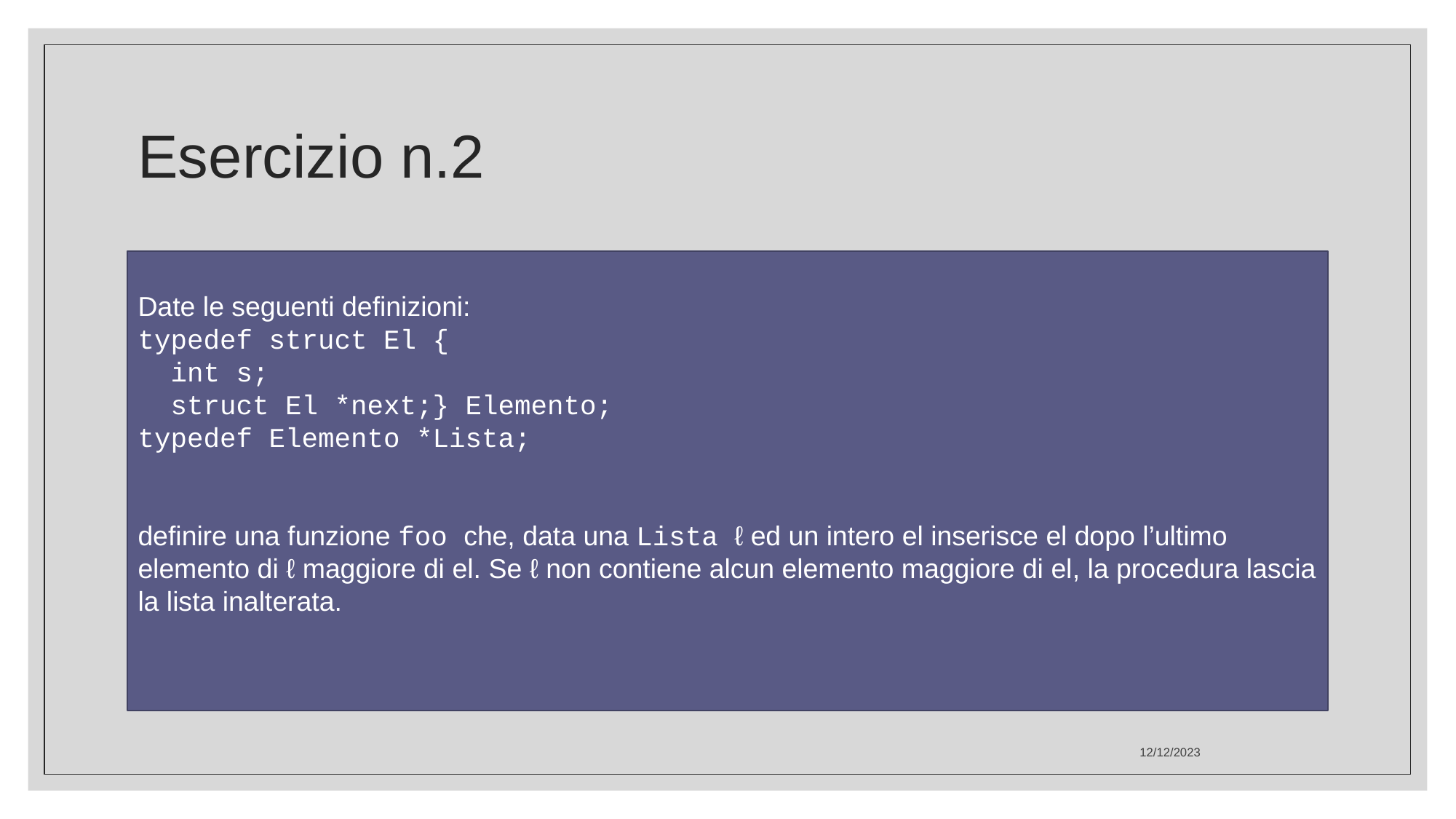

Esercizio n.2

Date le seguenti definizioni:
typedef struct El {
  int s;
  struct El *next;} Elemento;
typedef Elemento *Lista;

definire una funzione foo che, data una Lista ℓ ed un intero el inserisce el dopo l’ultimo elemento di ℓ maggiore di el. Se ℓ non contiene alcun elemento maggiore di el, la procedura lascia la lista inalterata.
12/12/2023